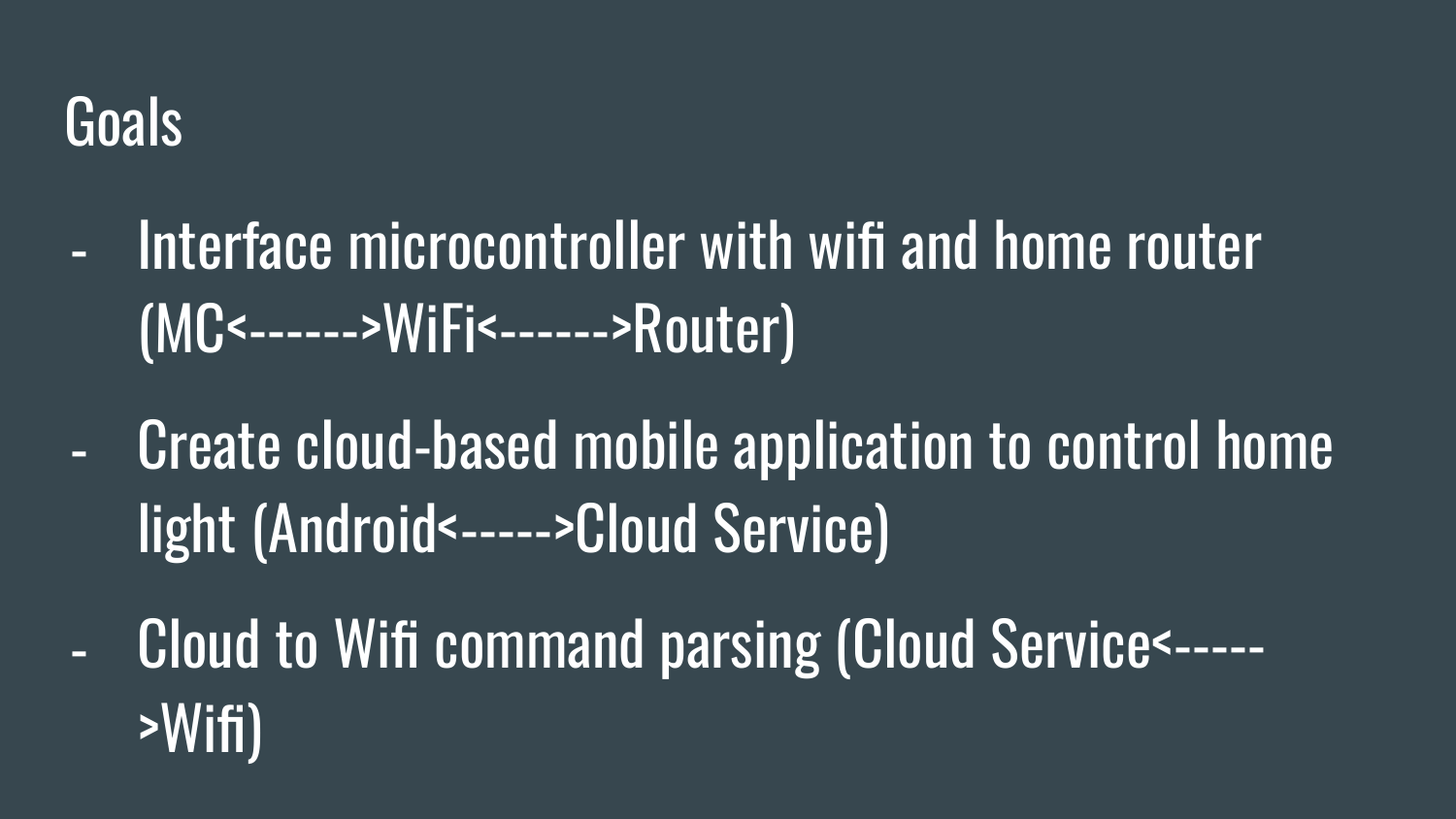

# Goals
Interface microcontroller with wifi and home router (MC<------>WiFi<------>Router)
Create cloud-based mobile application to control home light (Android<----->Cloud Service)
Cloud to Wifi command parsing (Cloud Service<----->Wifi)